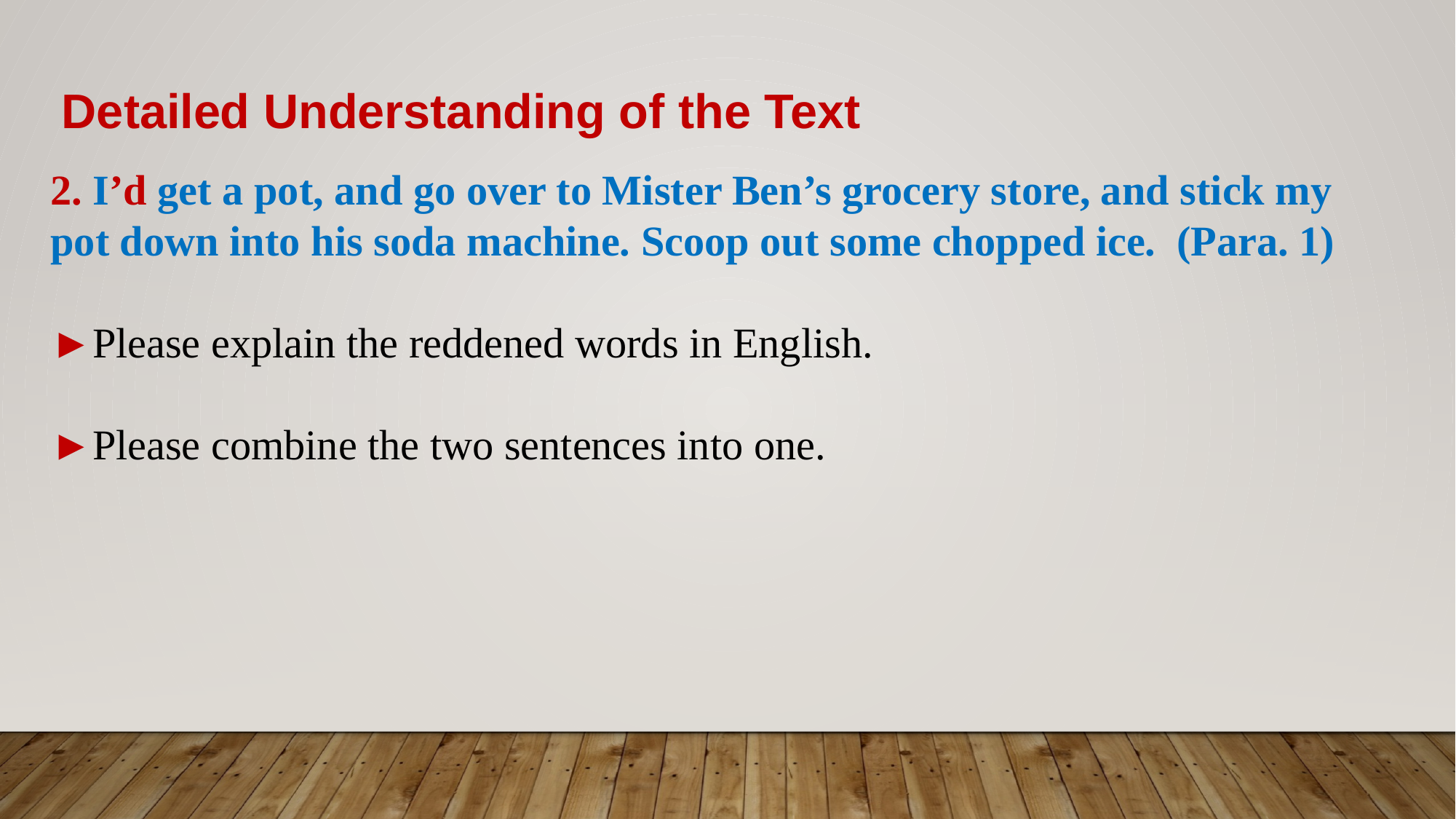

Detailed Understanding of the Text
2. I’d get a pot, and go over to Mister Ben’s grocery store, and stick my pot down into his soda machine. Scoop out some chopped ice.  (Para. 1)

►Please explain the reddened words in English.

►Please combine the two sentences into one.